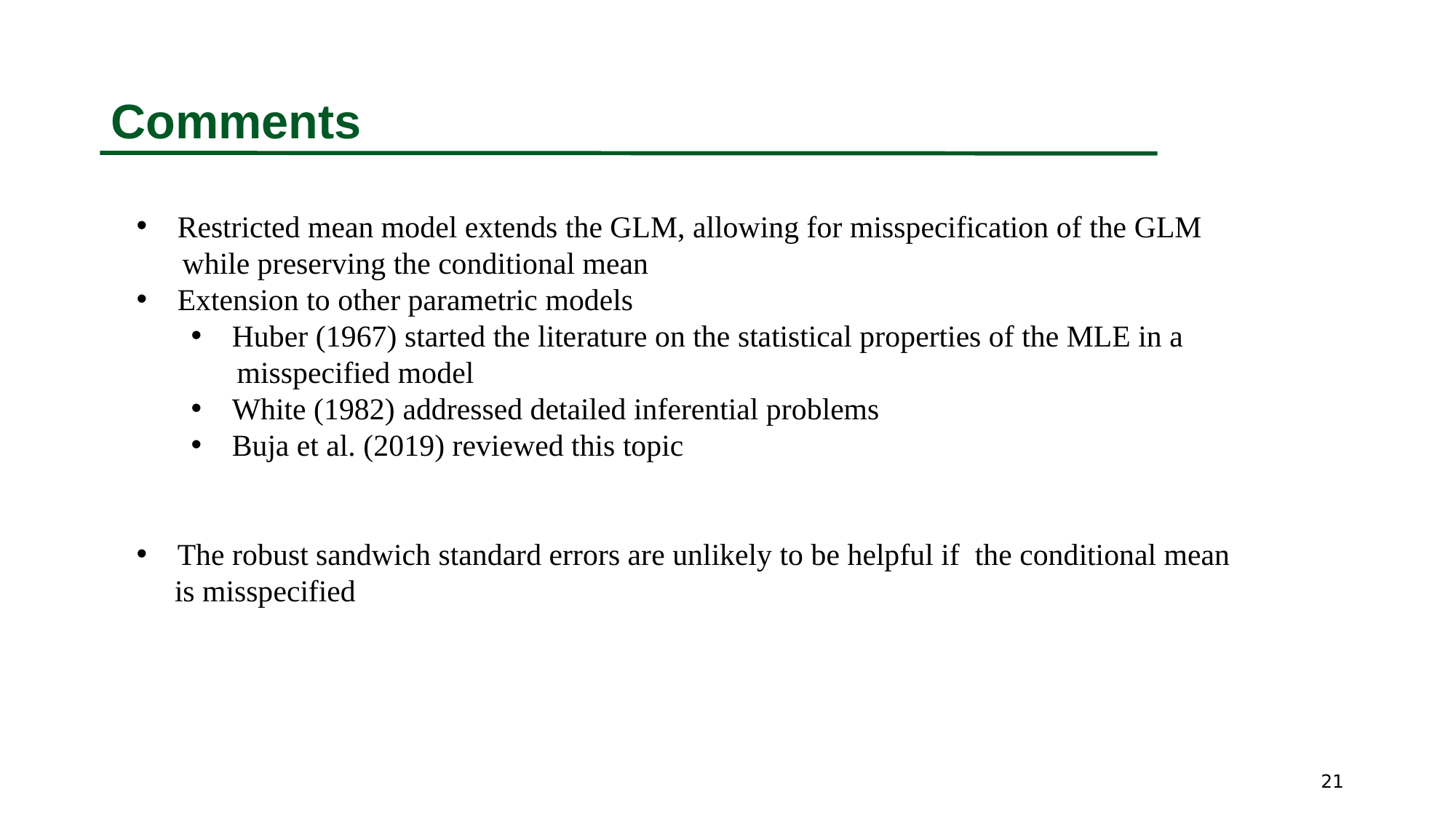

# Comments
Restricted mean model extends the GLM, allowing for misspecification of the GLM
      while preserving the conditional mean
Extension to other parametric models
Huber (1967) started the literature on the statistical properties of the MLE in a
      misspecified model
White (1982) addressed detailed inferential problems
Buja et al. (2019) reviewed this topic

The robust sandwich standard errors are unlikely to be helpful if  the conditional mean
     is misspecified
21